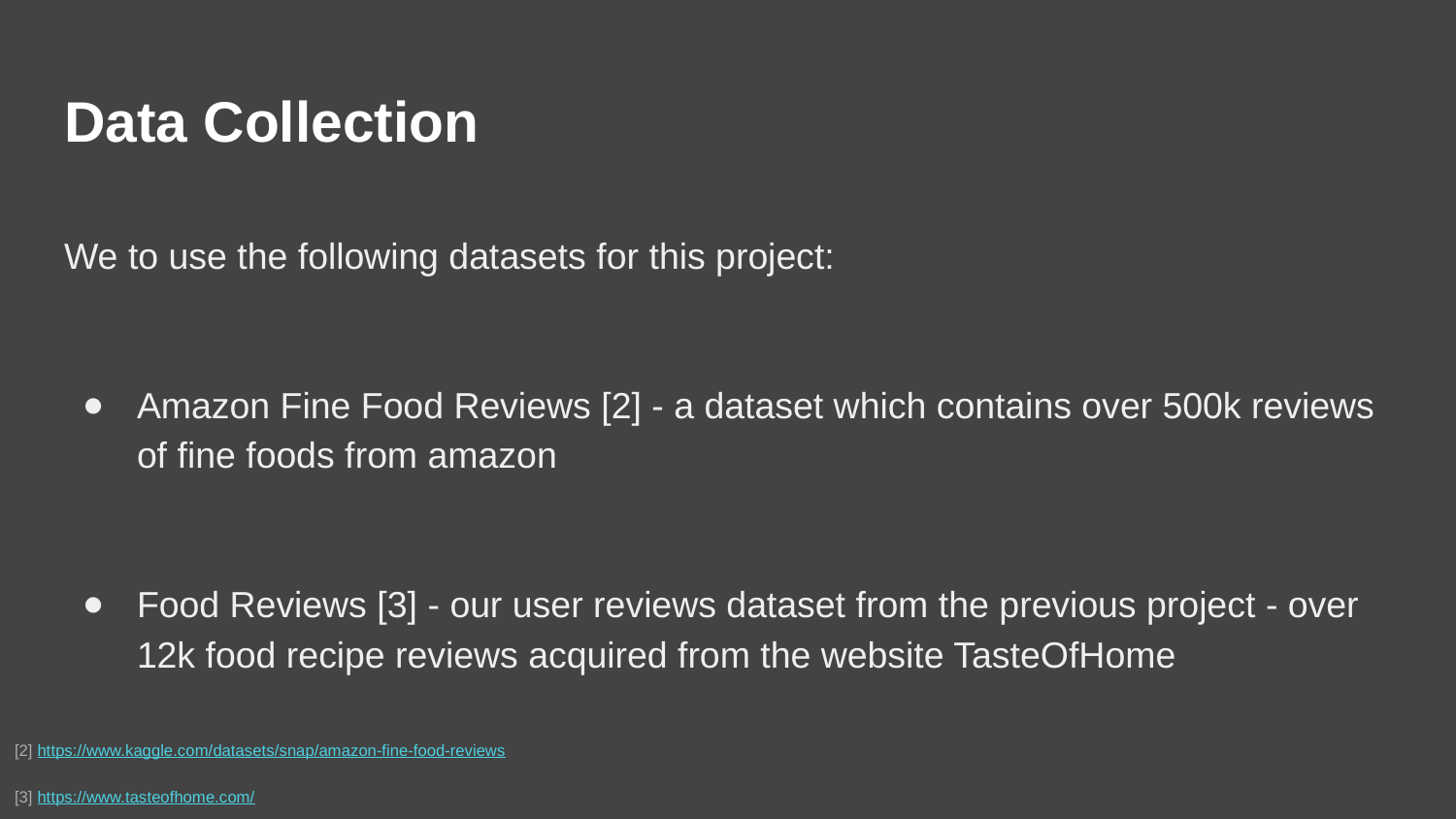

# Data Collection
We to use the following datasets for this project:

Amazon Fine Food Reviews [2] - a dataset which contains over 500k reviews of fine foods from amazon

Food Reviews [3] - our user reviews dataset from the previous project - over 12k food recipe reviews acquired from the website TasteOfHome
[2] https://www.kaggle.com/datasets/snap/amazon-fine-food-reviews
[3] https://www.tasteofhome.com/